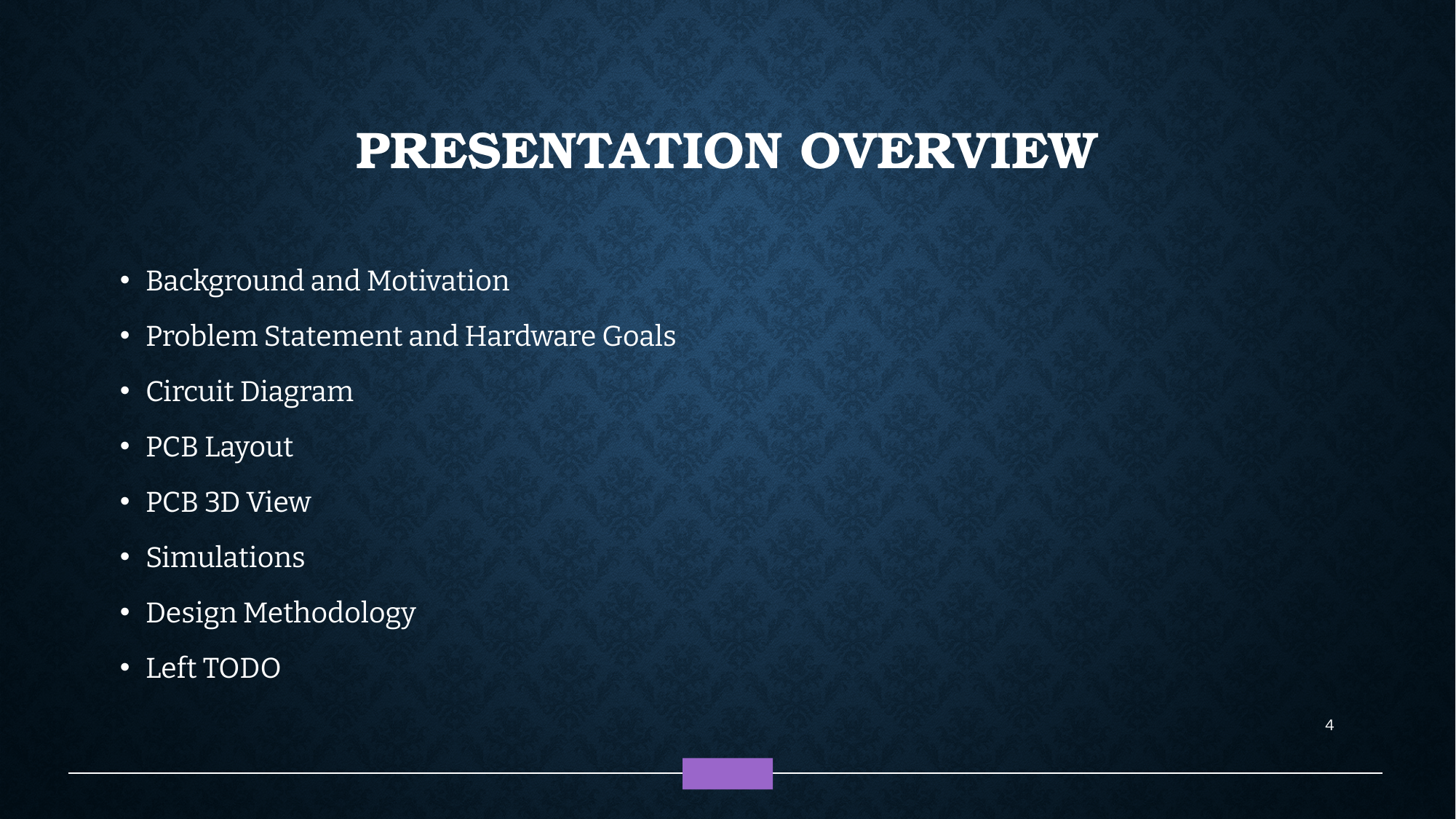

# Presentation Overview
Background and Motivation
Problem Statement and Hardware Goals
Circuit Diagram
PCB Layout
PCB 3D View
Simulations
Design Methodology
Left TODO

4